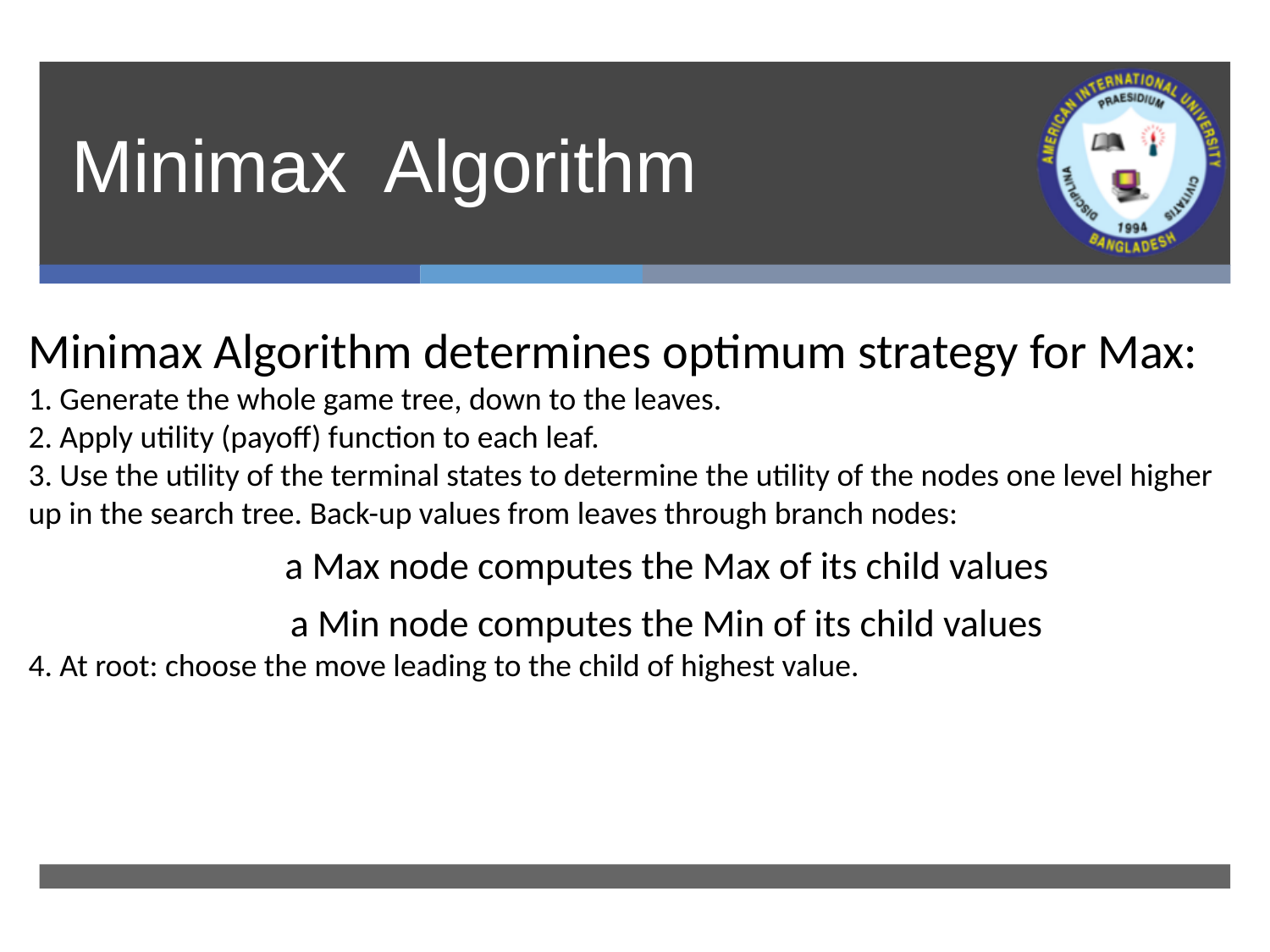

# Minimax  Algorithm
Minimax Algorithm determines optimum strategy for Max:
1. Generate the whole game tree, down to the leaves.
2. Apply utility (payoff) function to each leaf.
3. Use the utility of the terminal states to determine the utility of the nodes one level higher up in the search tree. Back-up values from leaves through branch nodes:
a Max node computes the Max of its child values
a Min node computes the Min of its child values
4. At root: choose the move leading to the child of highest value.